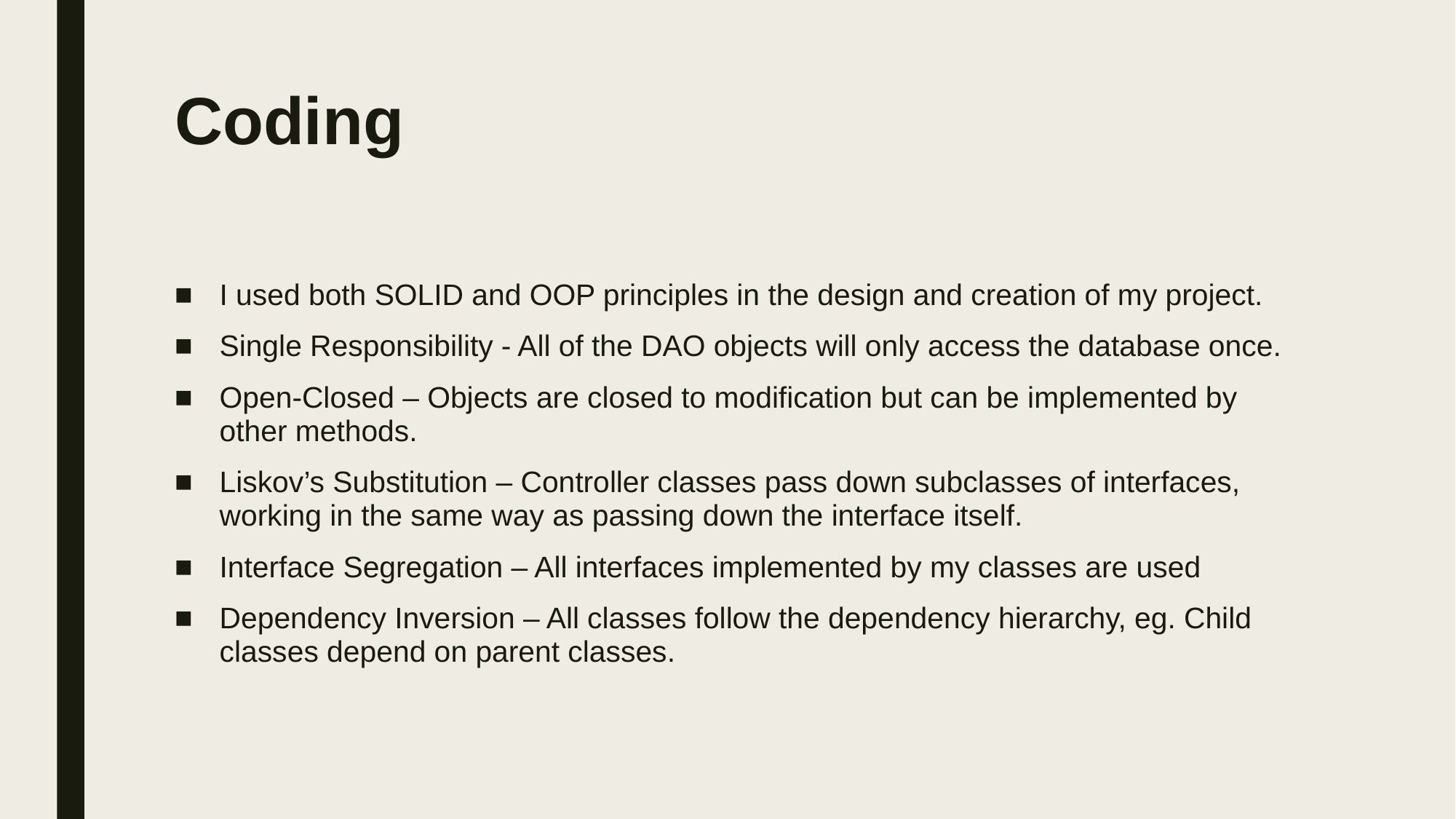

# Coding
I used both SOLID and OOP principles in the design and creation of my project.
Single Responsibility - All of the DAO objects will only access the database once.
Open-Closed – Objects are closed to modification but can be implemented by other methods.
Liskov’s Substitution – Controller classes pass down subclasses of interfaces, working in the same way as passing down the interface itself.
Interface Segregation – All interfaces implemented by my classes are used
Dependency Inversion – All classes follow the dependency hierarchy, eg. Child classes depend on parent classes.